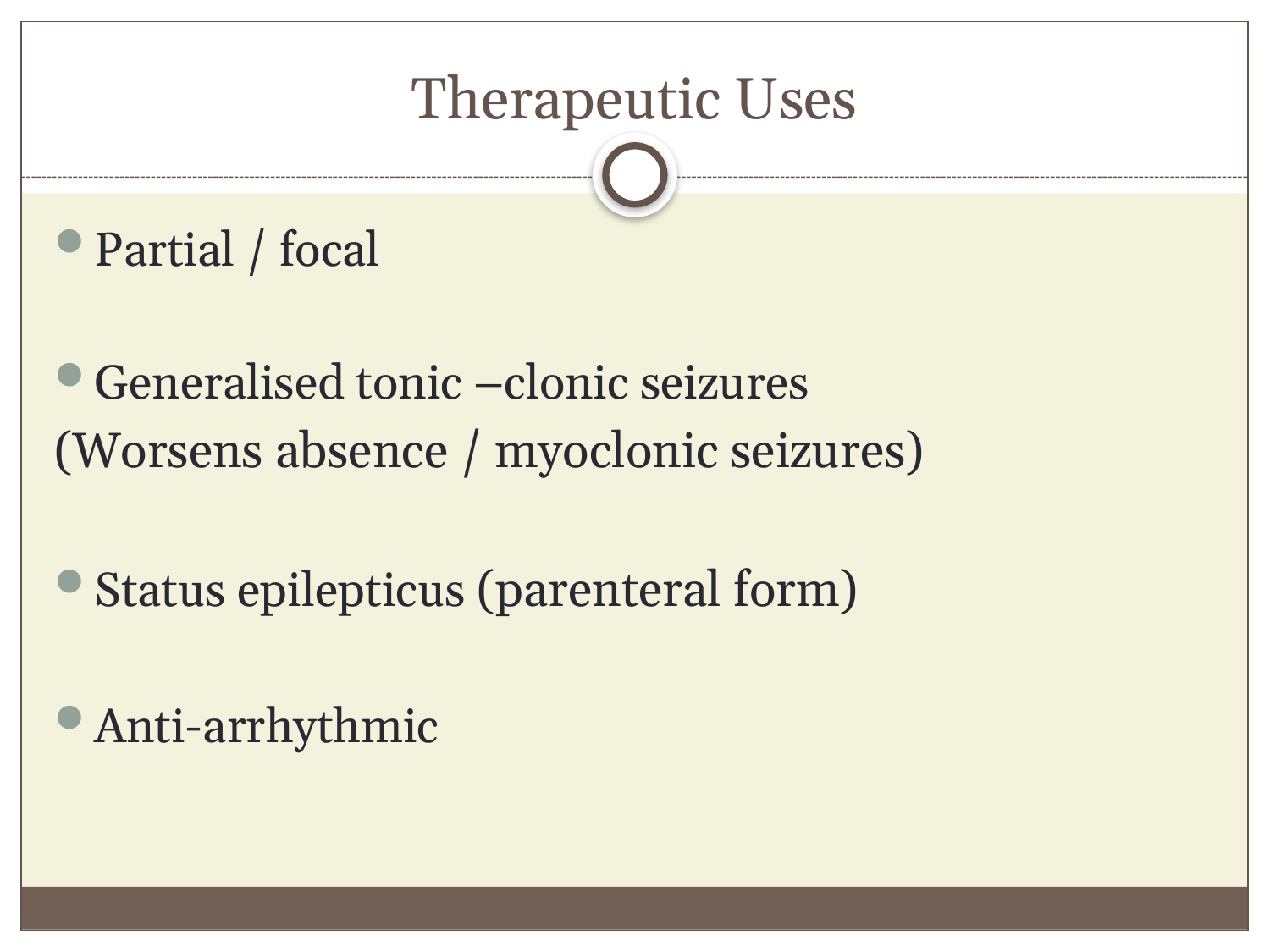

# Therapeutic Uses
Partial / focal

Generalised tonic –clonic seizures
(Worsens absence / myoclonic seizures)

Status epilepticus (parenteral form)

Anti-arrhythmic